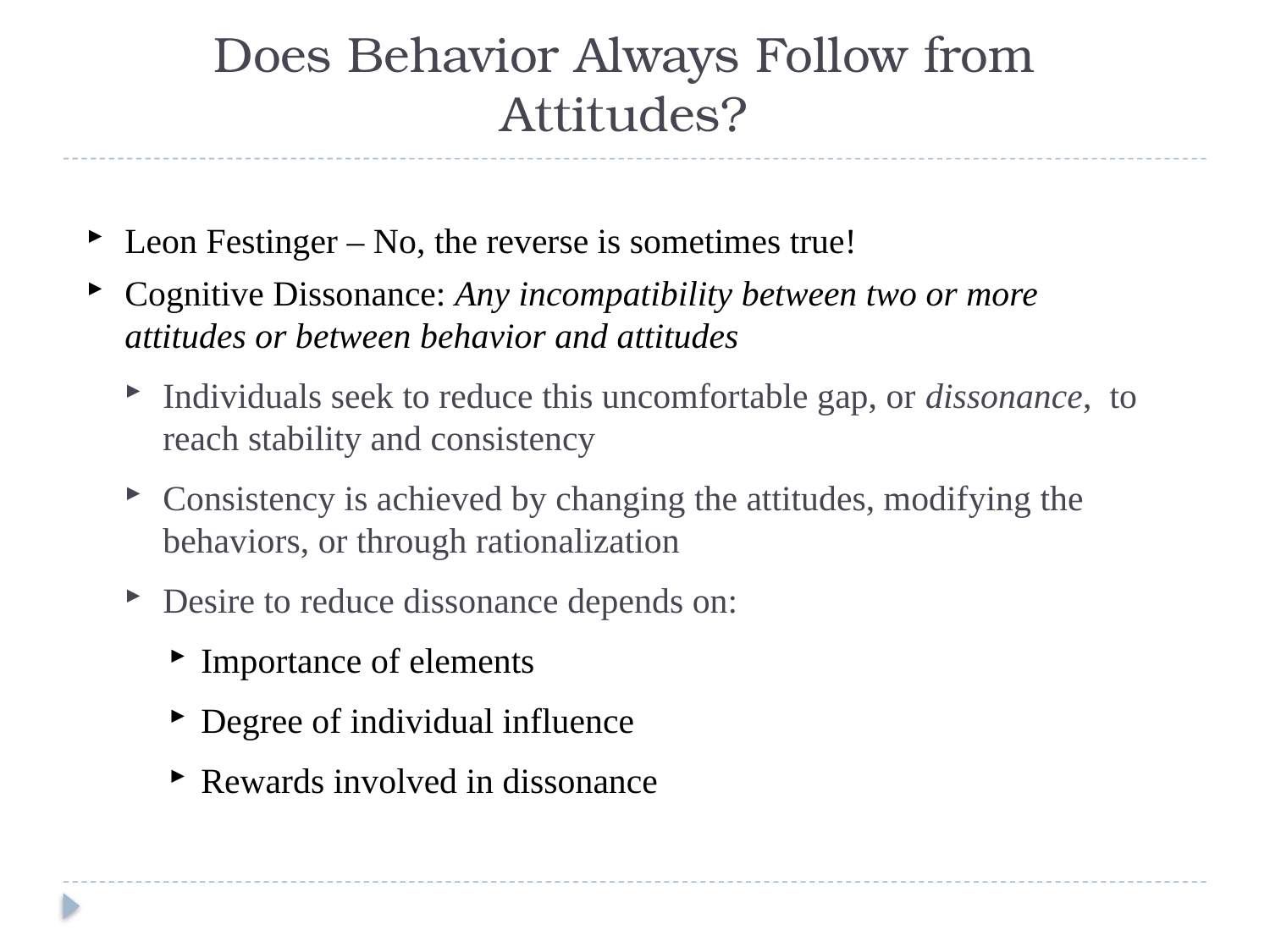

# Does Behavior Always Follow from Attitudes?
Leon Festinger – No, the reverse is sometimes true!
Cognitive Dissonance: Any incompatibility between two or more attitudes or between behavior and attitudes
Individuals seek to reduce this uncomfortable gap, or dissonance,  to reach stability and consistency
Consistency is achieved by changing the attitudes, modifying the behaviors, or through rationalization
Desire to reduce dissonance depends on:
Importance of elements
Degree of individual influence
Rewards involved in dissonance